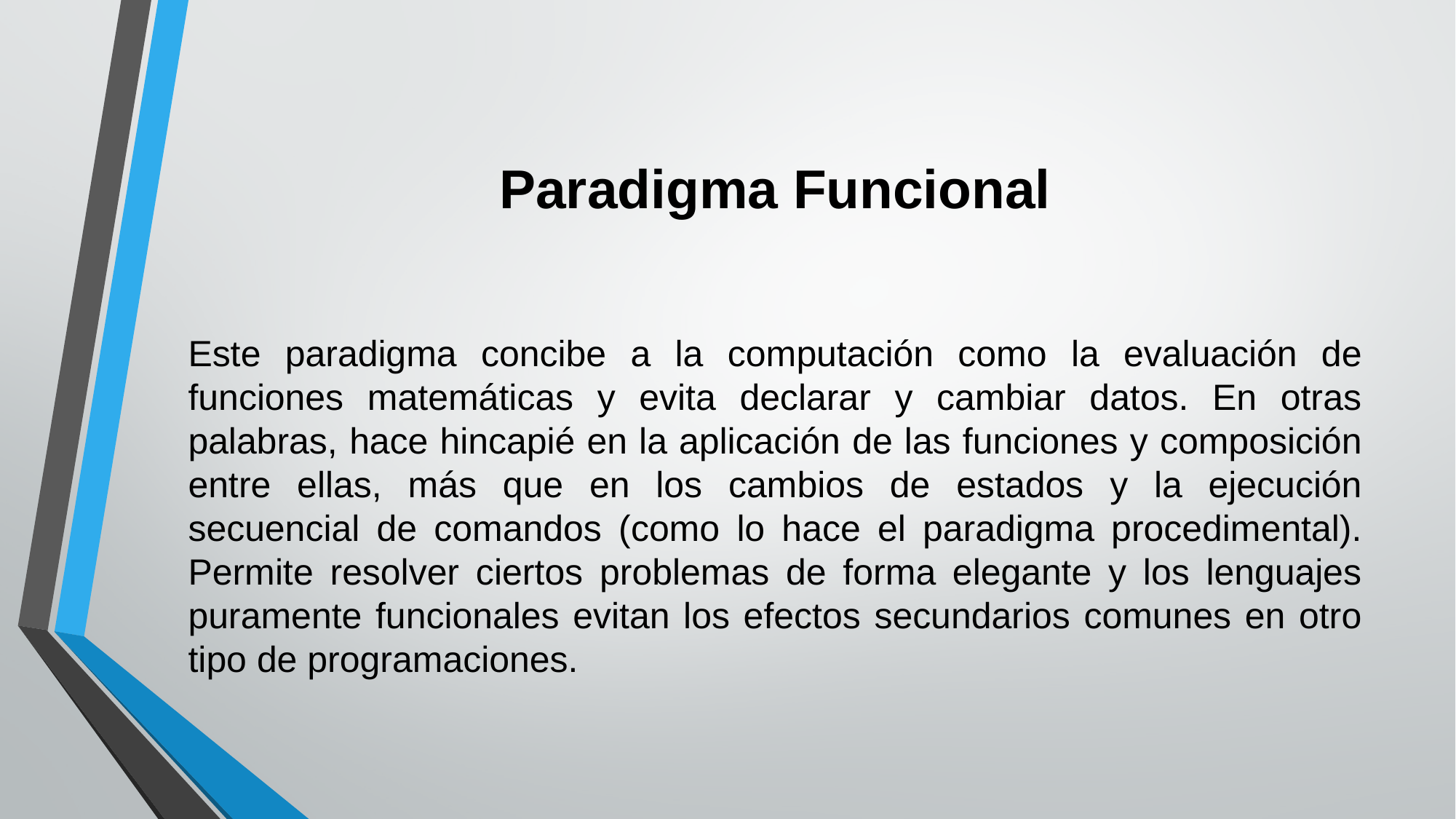

# Paradigma Funcional
Este paradigma concibe a la computación como la evaluación de funciones matemáticas y evita declarar y cambiar datos. En otras palabras, hace hincapié en la aplicación de las funciones y composición entre ellas, más que en los cambios de estados y la ejecución secuencial de comandos (como lo hace el paradigma procedimental). Permite resolver ciertos problemas de forma elegante y los lenguajes puramente funcionales evitan los efectos secundarios comunes en otro tipo de programaciones.